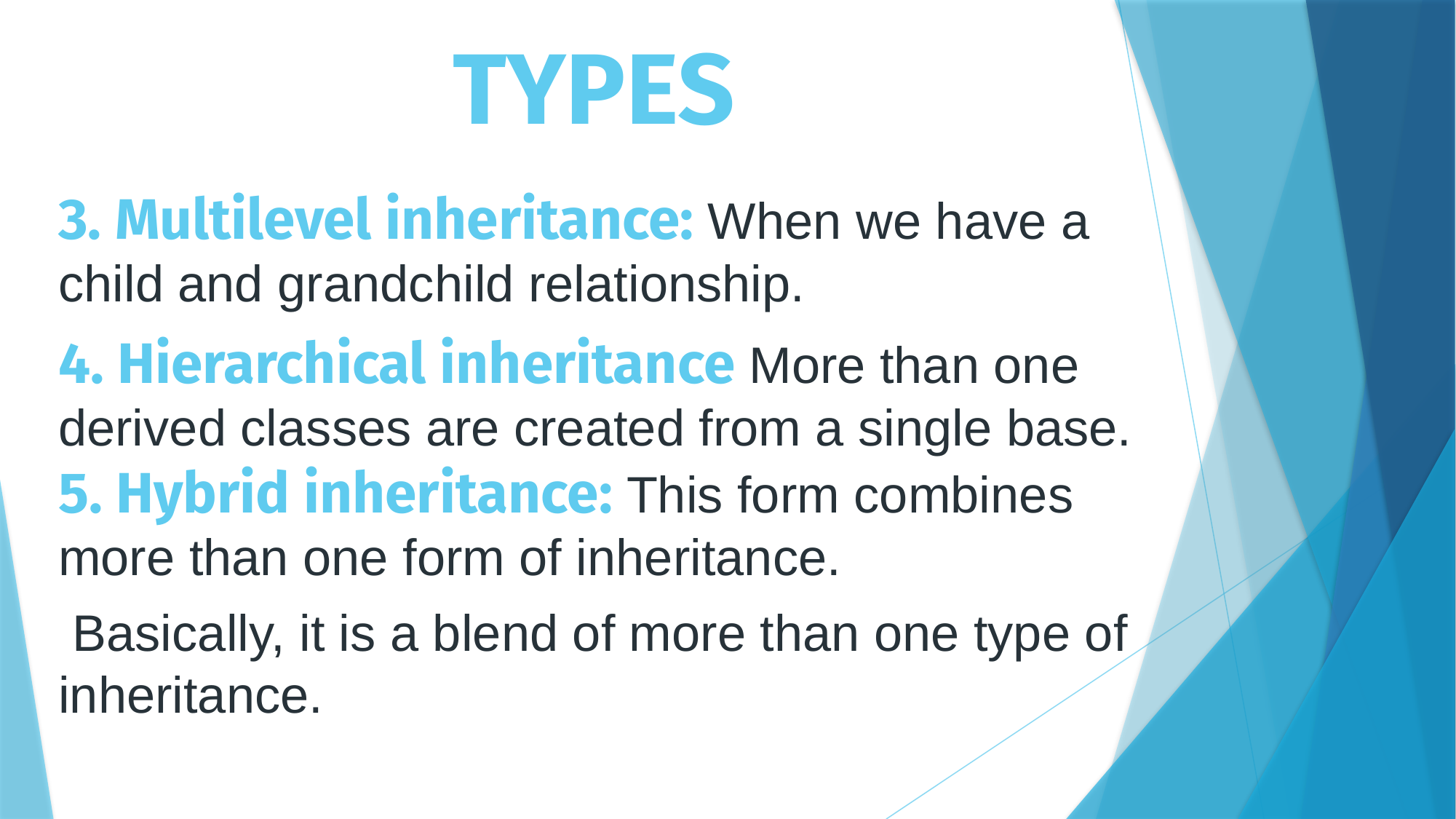

# TYPES
3. Multilevel inheritance: When we have a child and grandchild relationship.
4. Hierarchical inheritance More than one derived classes are created from a single base.
5. Hybrid inheritance: This form combines more than one form of inheritance.
 Basically, it is a blend of more than one type of inheritance.